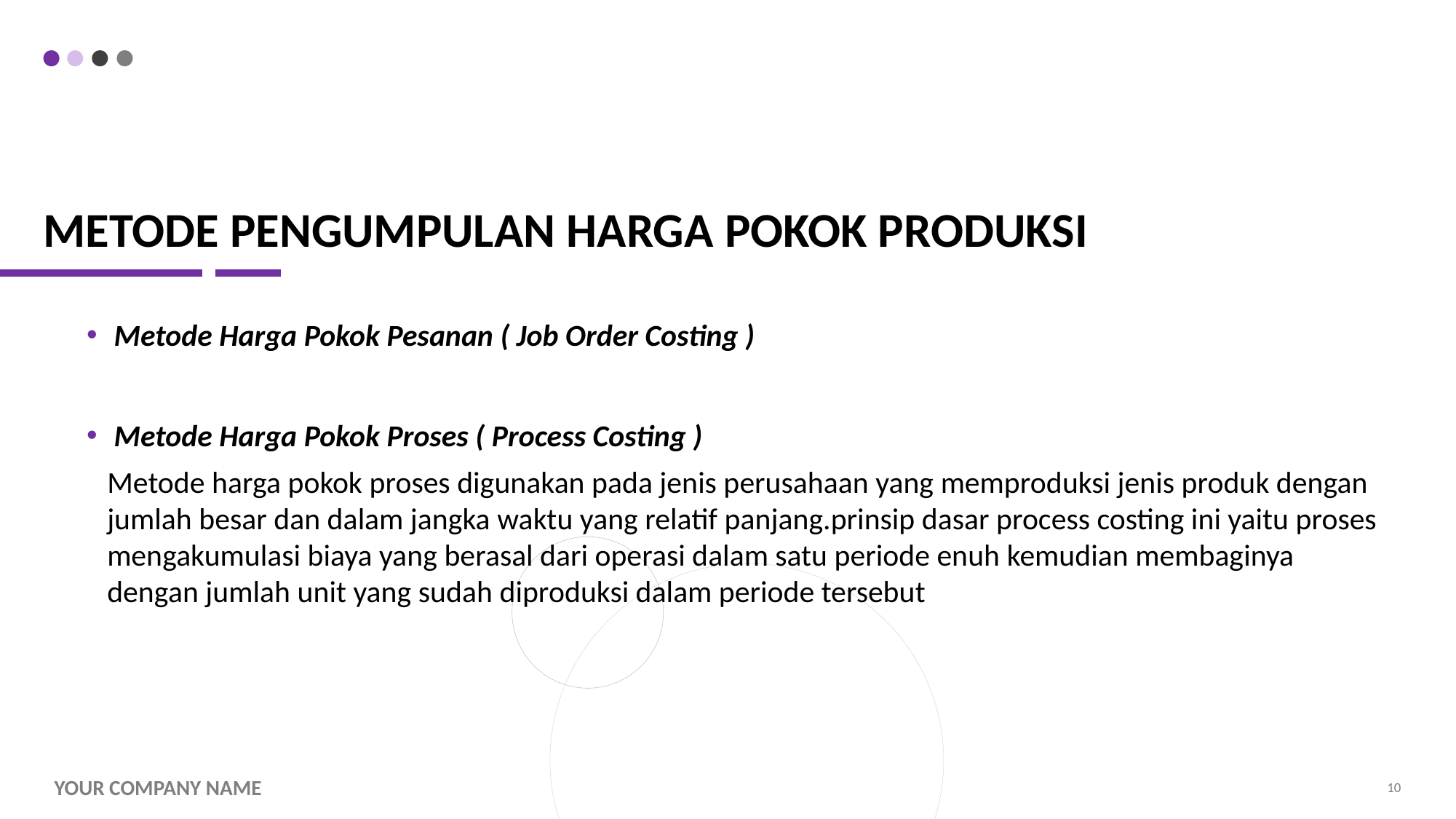

# Metode pengumpulan harga pokok produksi
Metode Harga Pokok Pesanan ( Job Order Costing )
Metode Harga Pokok Proses ( Process Costing )
Metode harga pokok proses digunakan pada jenis perusahaan yang memproduksi jenis produk dengan jumlah besar dan dalam jangka waktu yang relatif panjang.prinsip dasar process costing ini yaitu proses mengakumulasi biaya yang berasal dari operasi dalam satu periode enuh kemudian membaginya dengan jumlah unit yang sudah diproduksi dalam periode tersebut
Your company name
10